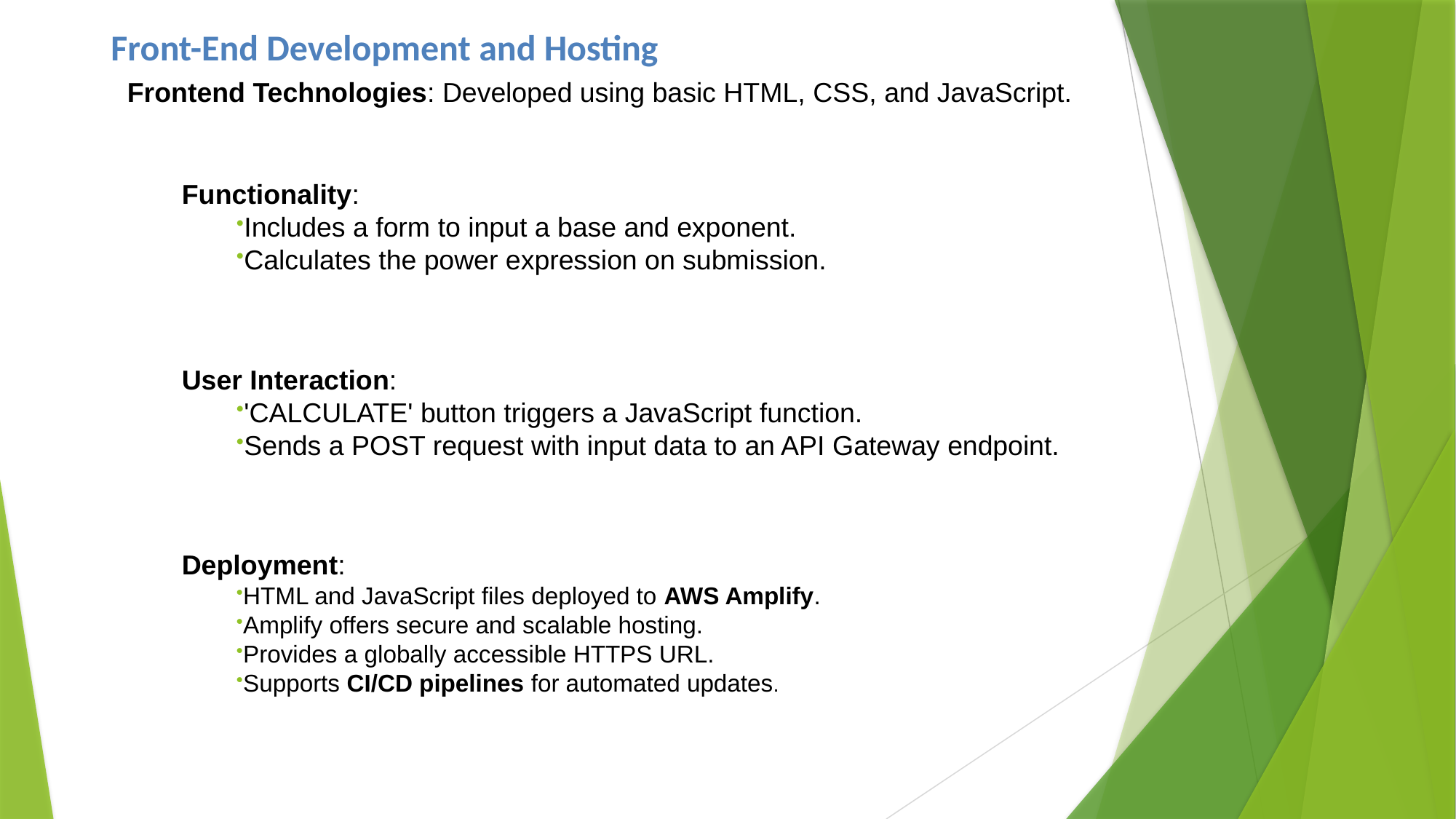

# Front-End Development and Hosting
Frontend Technologies: Developed using basic HTML, CSS, and JavaScript.

Functionality:
Includes a form to input a base and exponent.
Calculates the power expression on submission.

User Interaction:
'CALCULATE' button triggers a JavaScript function.
Sends a POST request with input data to an API Gateway endpoint.

Deployment:
HTML and JavaScript files deployed to AWS Amplify.
Amplify offers secure and scalable hosting.
Provides a globally accessible HTTPS URL.
Supports CI/CD pipelines for automated updates.